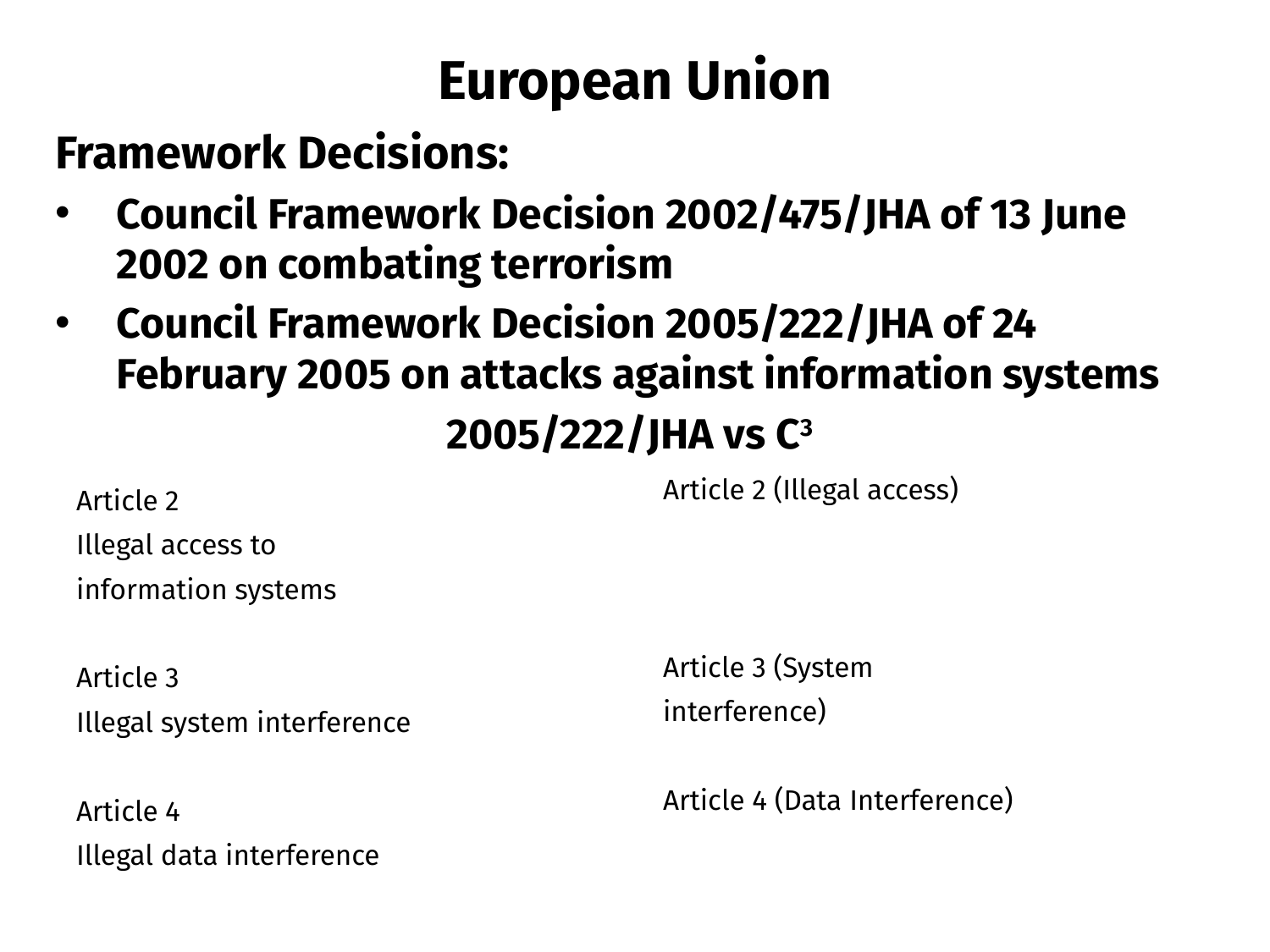

# European Union
Framework Decisions:
Council Framework Decision 2002/475/JHA of 13 June 2002 on combating terrorism
Council Framework Decision 2005/222/JHA of 24 February 2005 on attacks against information systems
2005/222/JHA vs C3

Article 2 (Illegal access)

Article 3 (System
interference)

Article 4 (Data Interference)
Article 2
Illegal access to
information systems

Article 3
Illegal system interference

Article 4
Illegal data interference